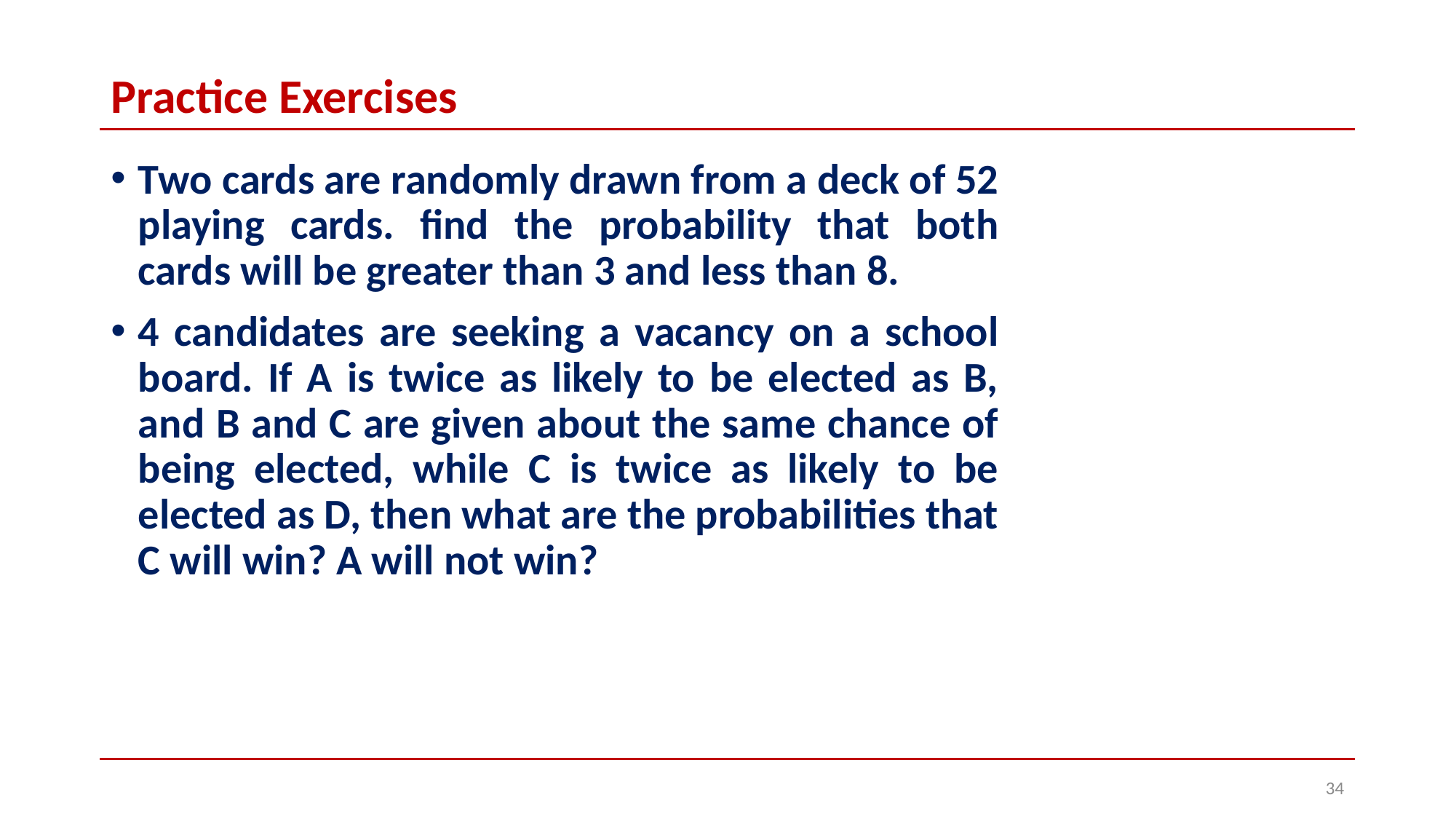

# Practice Exercises
Two cards are randomly drawn from a deck of 52 playing cards. find the probability that both cards will be greater than 3 and less than 8.
4 candidates are seeking a vacancy on a school board. If A is twice as likely to be elected as B, and B and C are given about the same chance of being elected, while C is twice as likely to be elected as D, then what are the probabilities that C will win? A will not win?
34